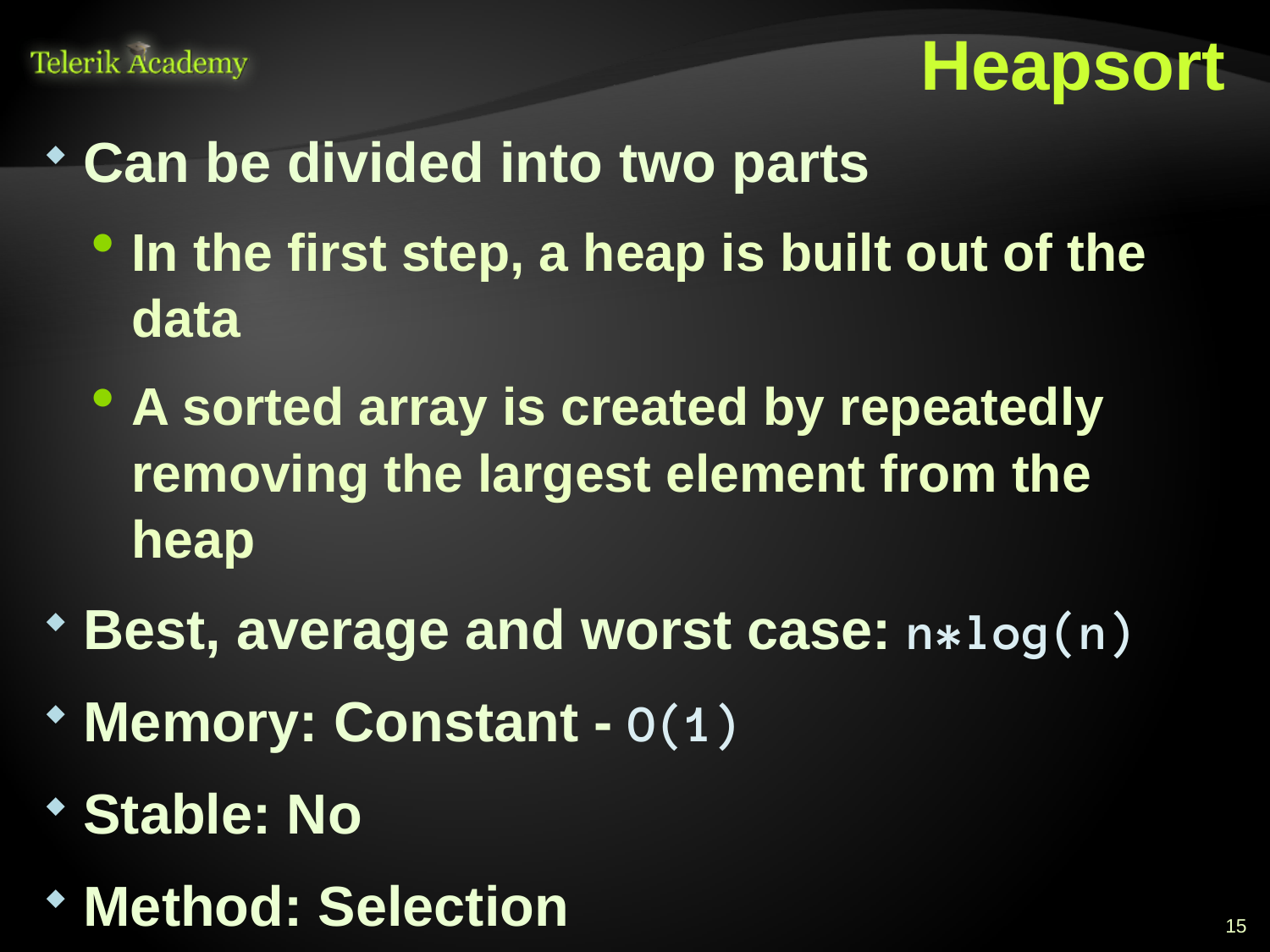

# Heapsort
Can be divided into two parts
In the first step, a heap is built out of the data
A sorted array is created by repeatedly removing the largest element from the heap
Best, average and worst case: n*log(n)
Memory: Constant - O(1)
Stable: No
Method: Selection
http://en.wikipedia.org/wiki/Heapsort
15